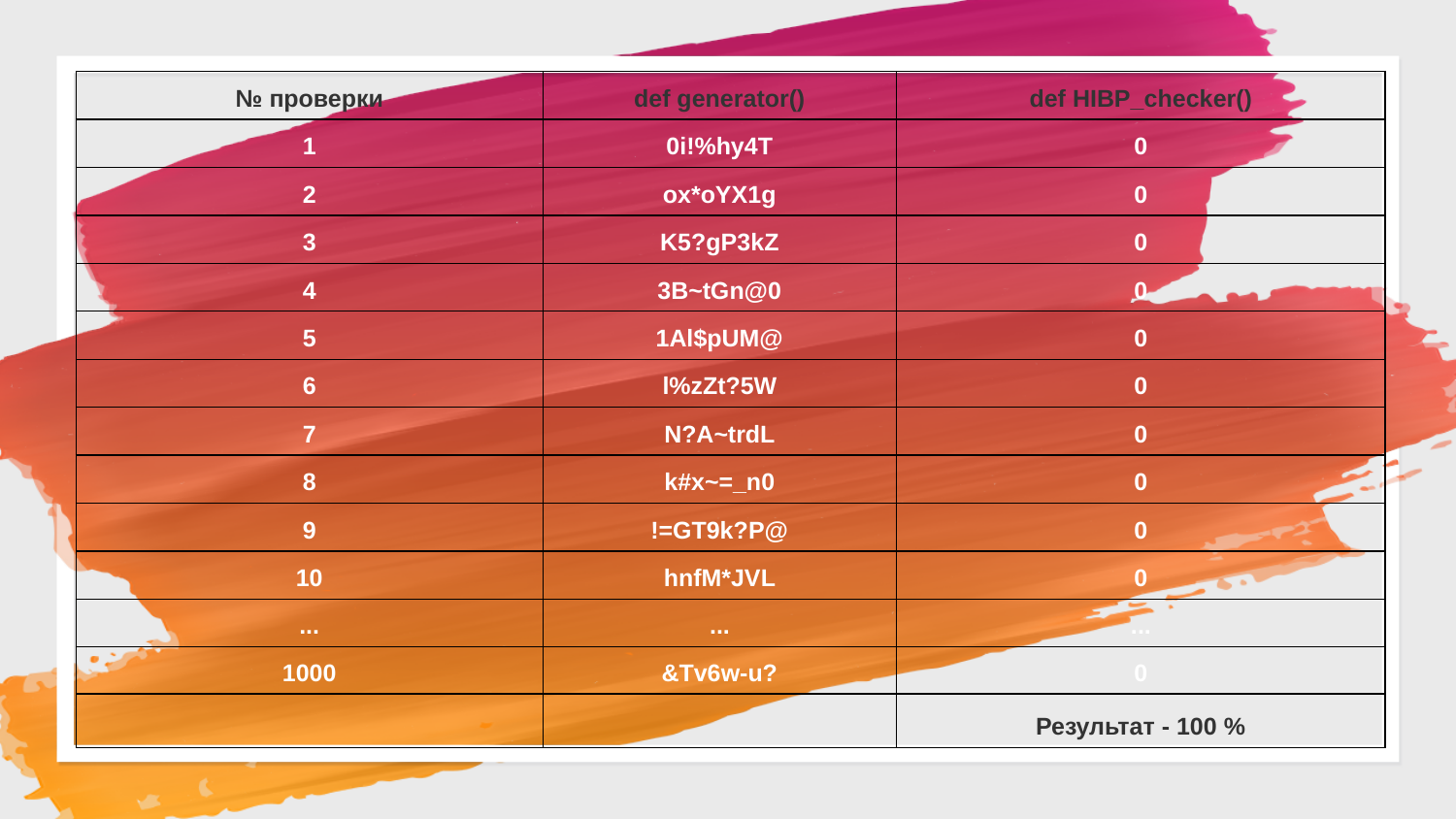

| № проверки | def generator() | def HIBP\_checker() |
| --- | --- | --- |
| 1 | 0i!%hy4T | 0 |
| 2 | ox\*oYX1g | 0 |
| 3 | K5?gP3kZ | 0 |
| 4 | 3B~tGn@0 | 0 |
| 5 | 1Al$pUM@ | 0 |
| 6 | l%zZt?5W | 0 |
| 7 | N?A~trdL | 0 |
| 8 | k#x~=\_n0 | 0 |
| 9 | !=GT9k?P@ | 0 |
| 10 | hnfM\*JVL | 0 |
| ... | ... | ... |
| 1000 | &Tv6w-u? | 0 |
|  |  | Результат - 100 % |